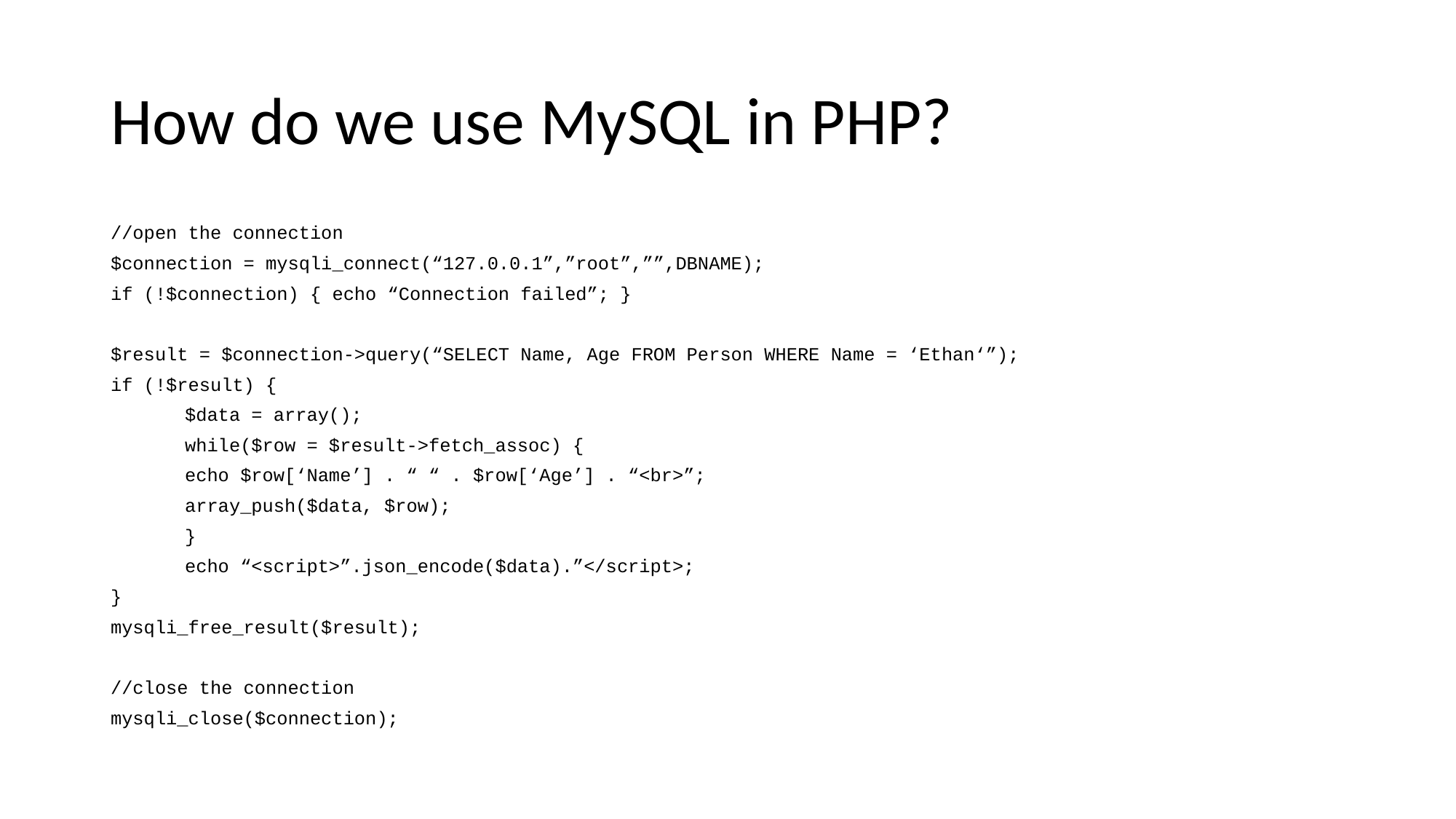

How do we use MySQL in PHP?
//open the connection
$connection = mysqli_connect(“127.0.0.1”,”root”,””,DBNAME);
if (!$connection) { echo “Connection failed”; }

$result = $connection->query(“SELECT Name, Age FROM Person WHERE Name = ‘Ethan‘”);
if (!$result) {
	$data = array();
	while($row = $result->fetch_assoc) {
		echo $row[‘Name’] . “ “ . $row[‘Age’] . “<br>”;
		array_push($data, $row);
	}
	echo “<script>”.json_encode($data).”</script>;
}
mysqli_free_result($result);

//close the connection
mysqli_close($connection);